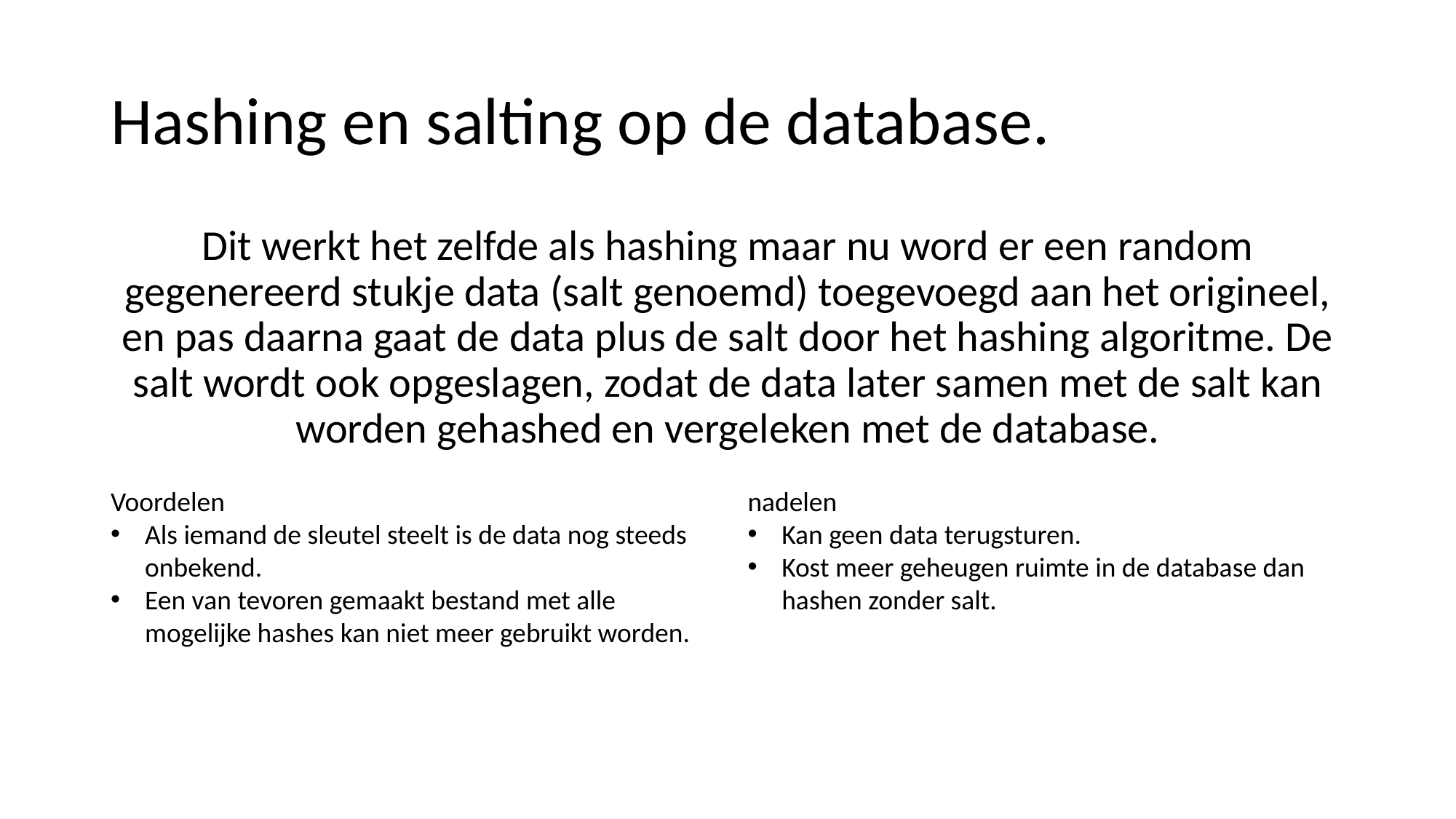

# Hashing en salting op de database.
Dit werkt het zelfde als hashing maar nu word er een random gegenereerd stukje data (salt genoemd) toegevoegd aan het origineel, en pas daarna gaat de data plus de salt door het hashing algoritme. De salt wordt ook opgeslagen, zodat de data later samen met de salt kan worden gehashed en vergeleken met de database.
Voordelen
Als iemand de sleutel steelt is de data nog steeds onbekend.
Een van tevoren gemaakt bestand met alle mogelijke hashes kan niet meer gebruikt worden.
nadelen
Kan geen data terugsturen.
Kost meer geheugen ruimte in de database dan hashen zonder salt.